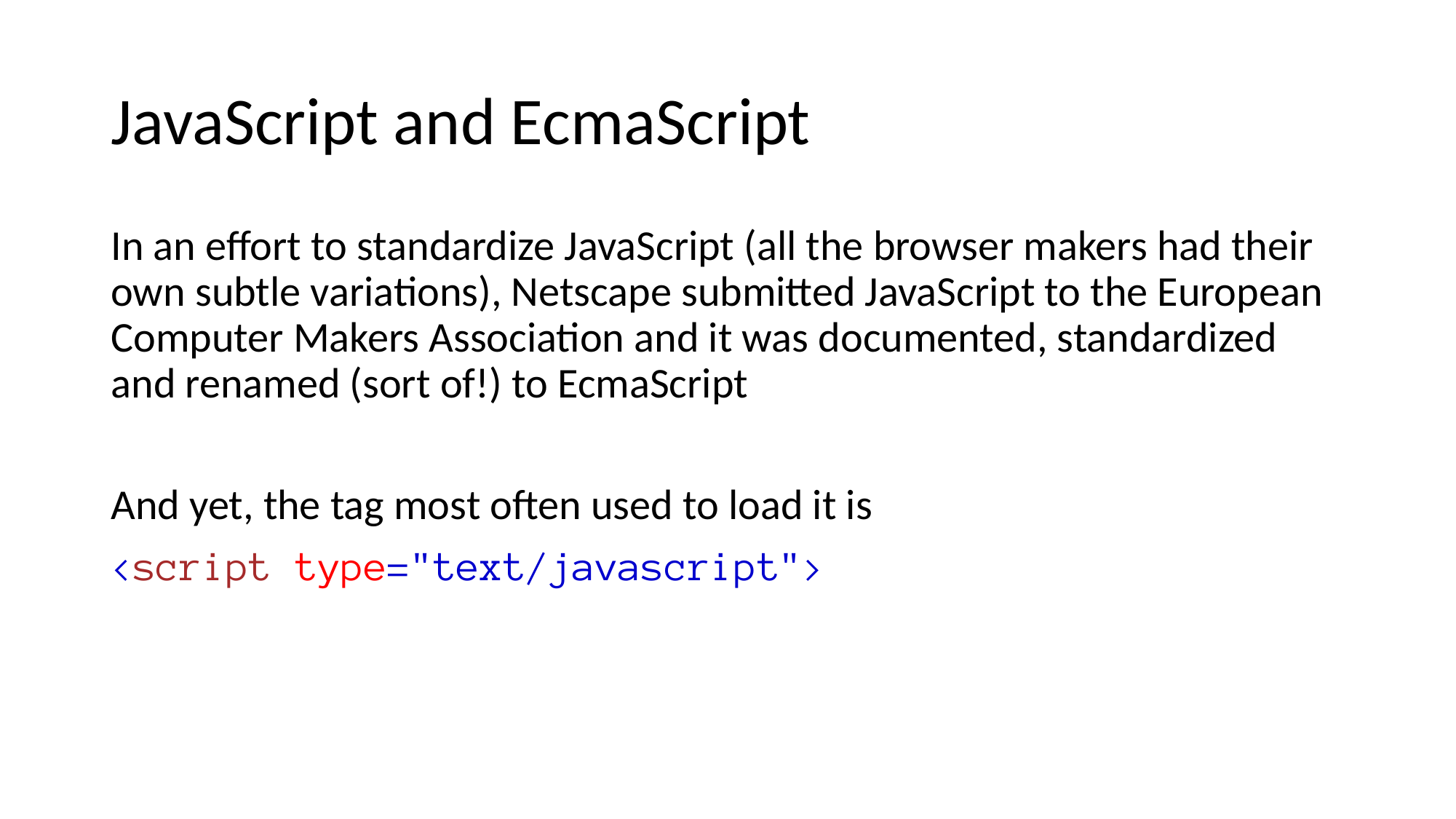

# JavaScript and EcmaScript
In an effort to standardize JavaScript (all the browser makers had their own subtle variations), Netscape submitted JavaScript to the European Computer Makers Association and it was documented, standardized and renamed (sort of!) to EcmaScript

And yet, the tag most often used to load it is
<script type="text/javascript">